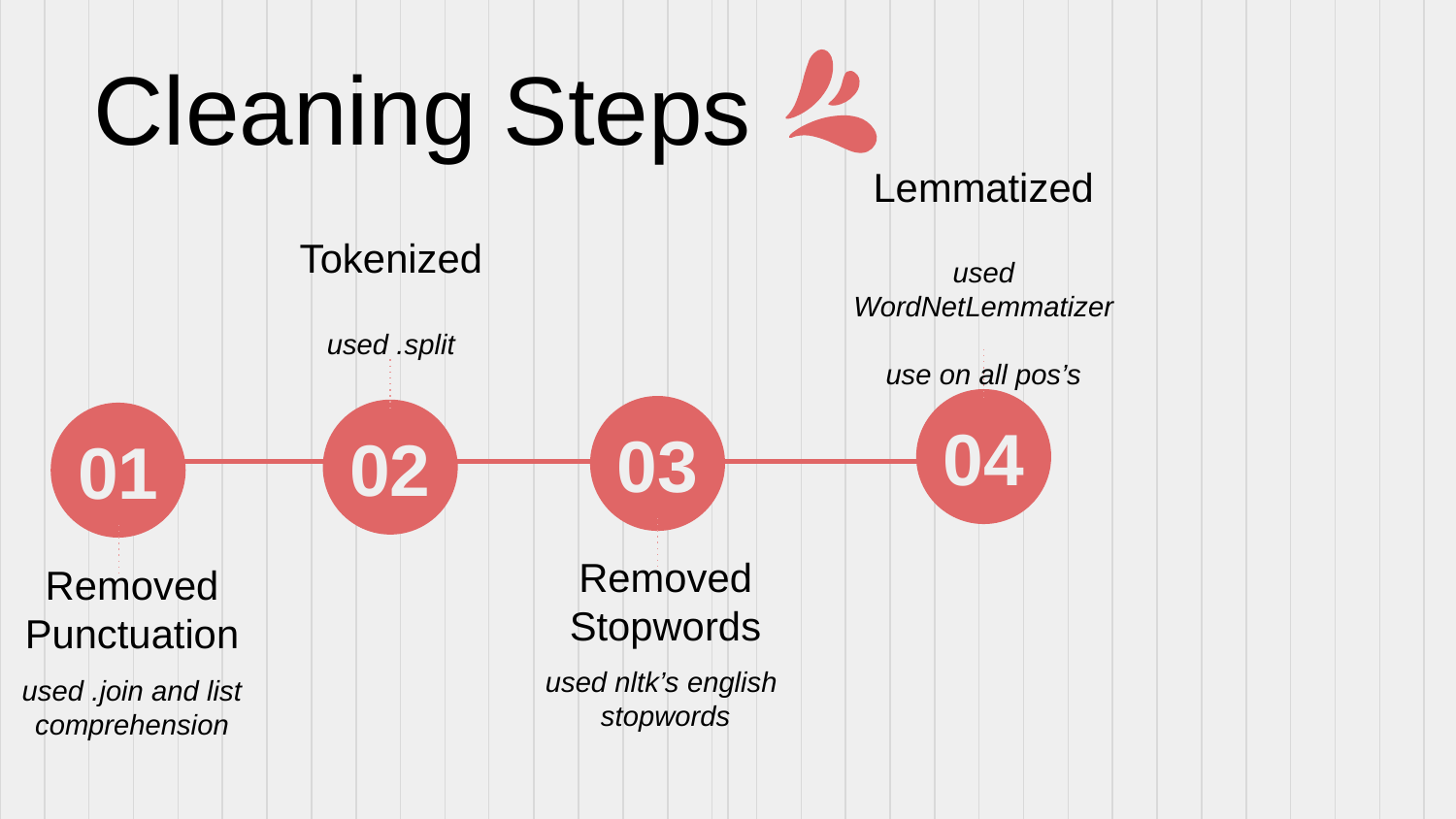

# Cleaning Steps

Lemmatized
used WordNetLemmatizer

use on all pos’s
Tokenized
used .split
02

04

03

Removed Stopwords
used nltk’s english
stopwords
01

Removed Punctuation
used .join and list comprehension